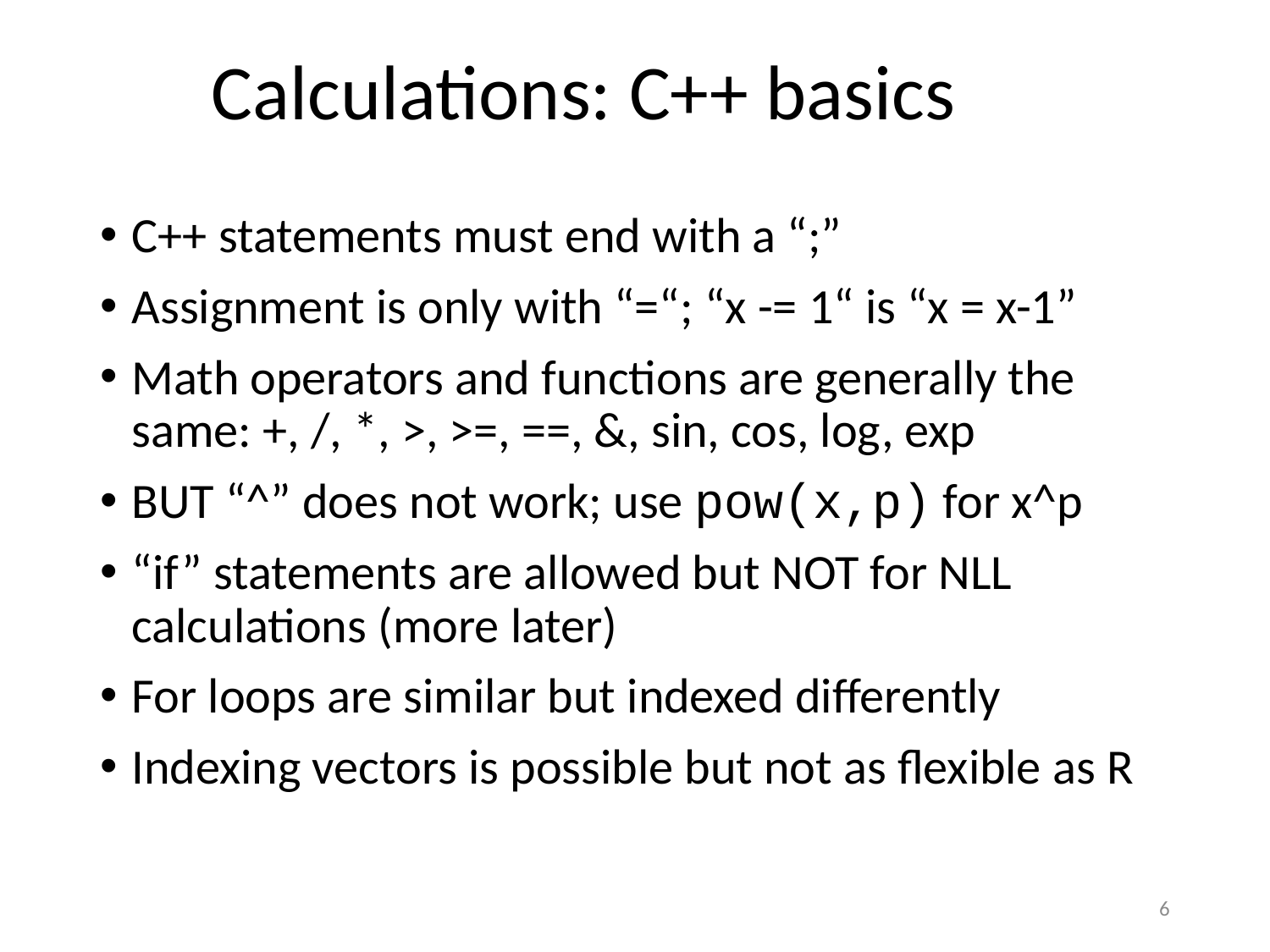

Calculations: C++ basics
C++ statements must end with a “;”
Assignment is only with “=“; “x -= 1“ is “x = x-1”
Math operators and functions are generally the same: +, /, *, >, >=, ==, &, sin, cos, log, exp
BUT “^” does not work; use pow(x,p) for x^p
“if” statements are allowed but NOT for NLL calculations (more later)
For loops are similar but indexed differently
Indexing vectors is possible but not as flexible as R
6